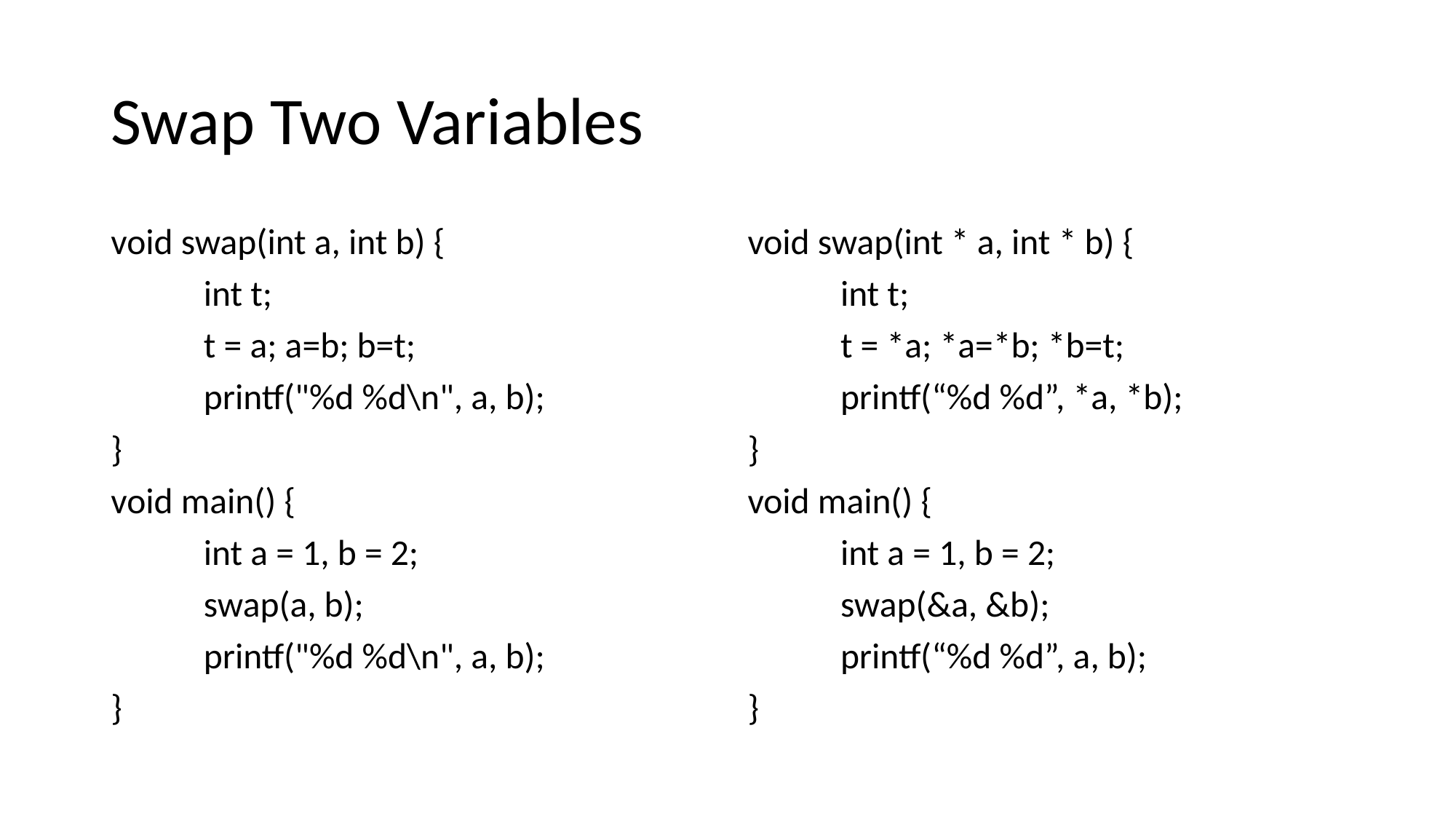

# Swap Two Variables
void swap(int a, int b) {
	int t;
	t = a; a=b; b=t;
	printf("%d %d\n", a, b);
}
void main() {
	int a = 1, b = 2;
	swap(a, b);
	printf("%d %d\n", a, b);
}
void swap(int * a, int * b) {
	int t;
	t = *a; *a=*b; *b=t;
	printf(“%d %d”, *a, *b);
}
void main() {
	int a = 1, b = 2;
	swap(&a, &b);
	printf(“%d %d”, a, b);
}